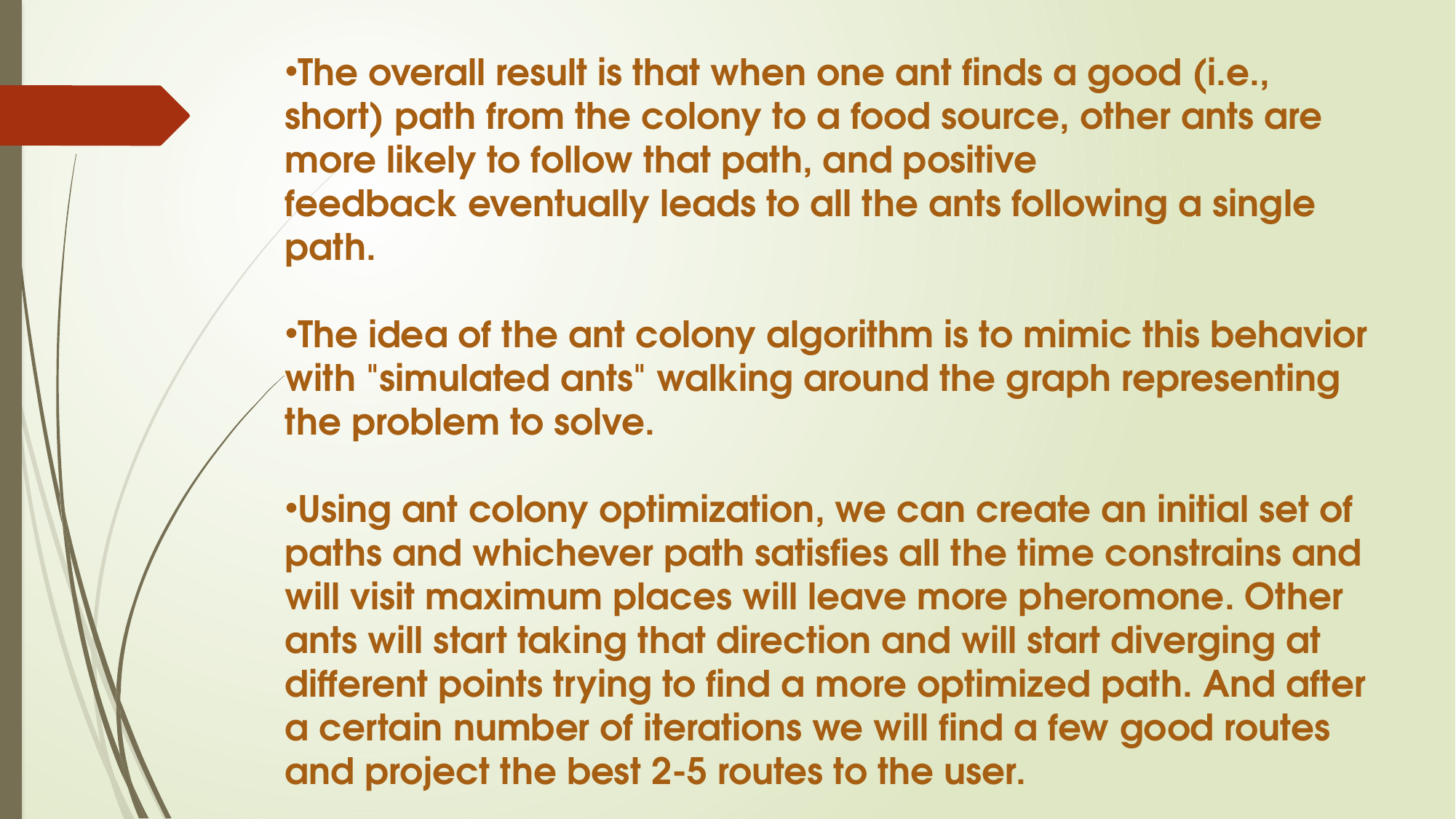

The overall result is that when one ant finds a good (i.e., short) path from the colony to a food source, other ants are more likely to follow that path, and positive feedback eventually leads to all the ants following a single path.

The idea of the ant colony algorithm is to mimic this behavior with "simulated ants" walking around the graph representing the problem to solve.

Using ant colony optimization, we can create an initial set of paths and whichever path satisfies all the time constrains and will visit maximum places will leave more pheromone. Other ants will start taking that direction and will start diverging at different points trying to find a more optimized path. And after a certain number of iterations we will find a few good routes and project the best 2-5 routes to the user.